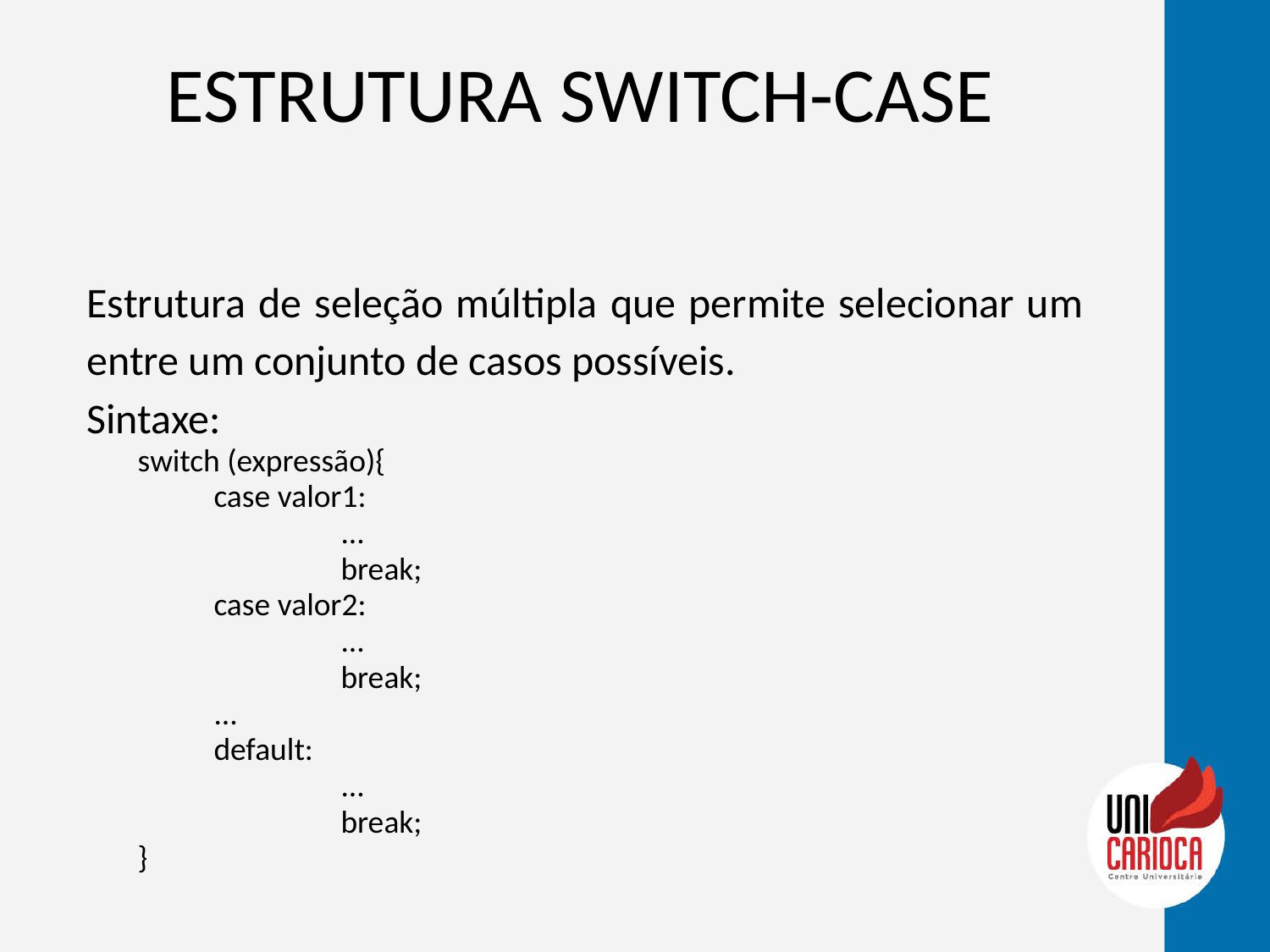

# ESTRUTURA SWITCH-CASE

Estrutura de seleção múltipla que permite selecionar um entre um conjunto de casos possíveis.
Sintaxe:
switch (expressão){
	case valor1:
		...
		break;
	case valor2:
		...
		break;
	...
	default:
		...
		break;
}